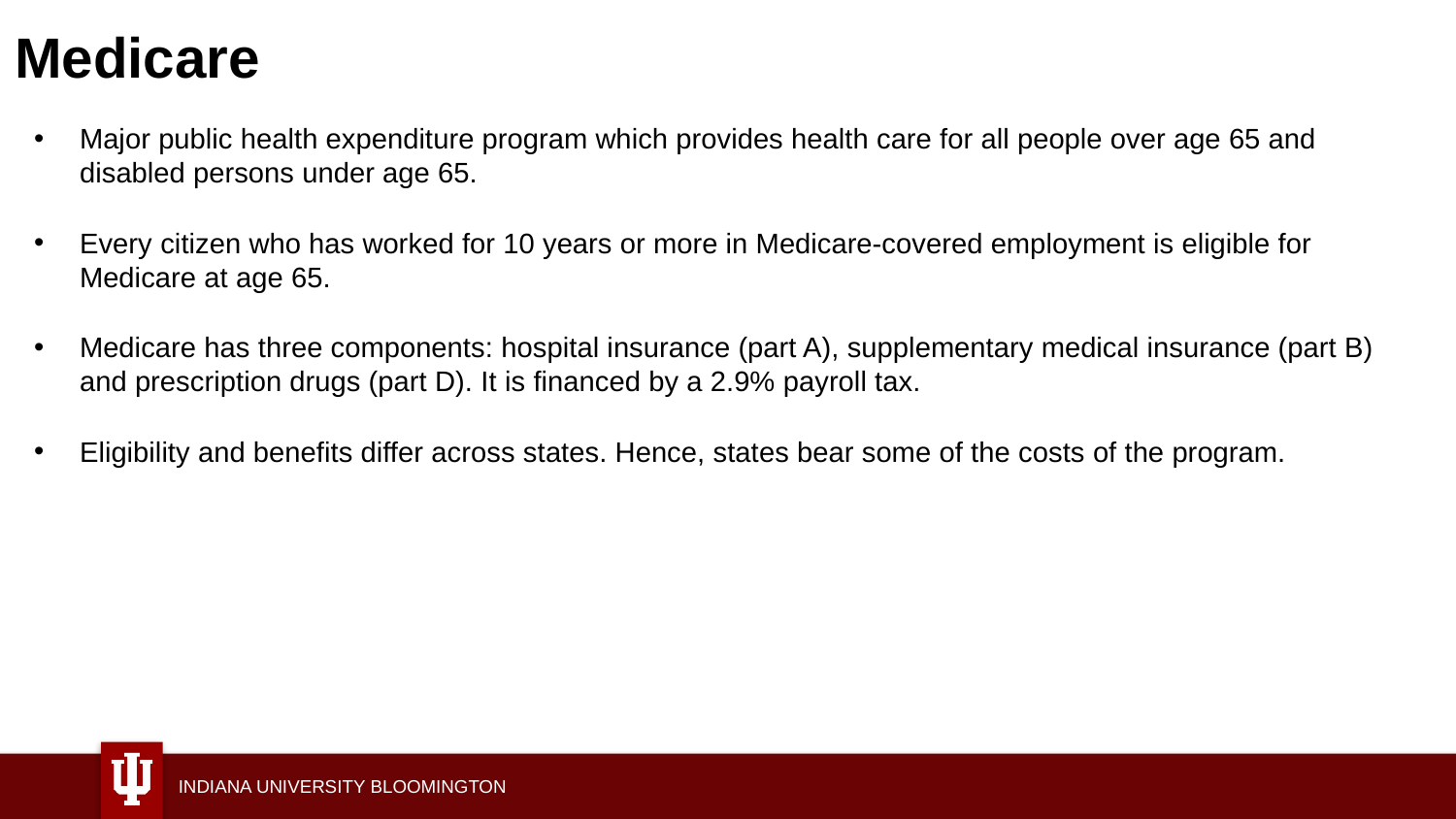

# Medicare
Major public health expenditure program which provides health care for all people over age 65 and disabled persons under age 65.
Every citizen who has worked for 10 years or more in Medicare-covered employment is eligible for Medicare at age 65.
Medicare has three components: hospital insurance (part A), supplementary medical insurance (part B) and prescription drugs (part D). It is financed by a 2.9% payroll tax.
Eligibility and benefits differ across states. Hence, states bear some of the costs of the program.